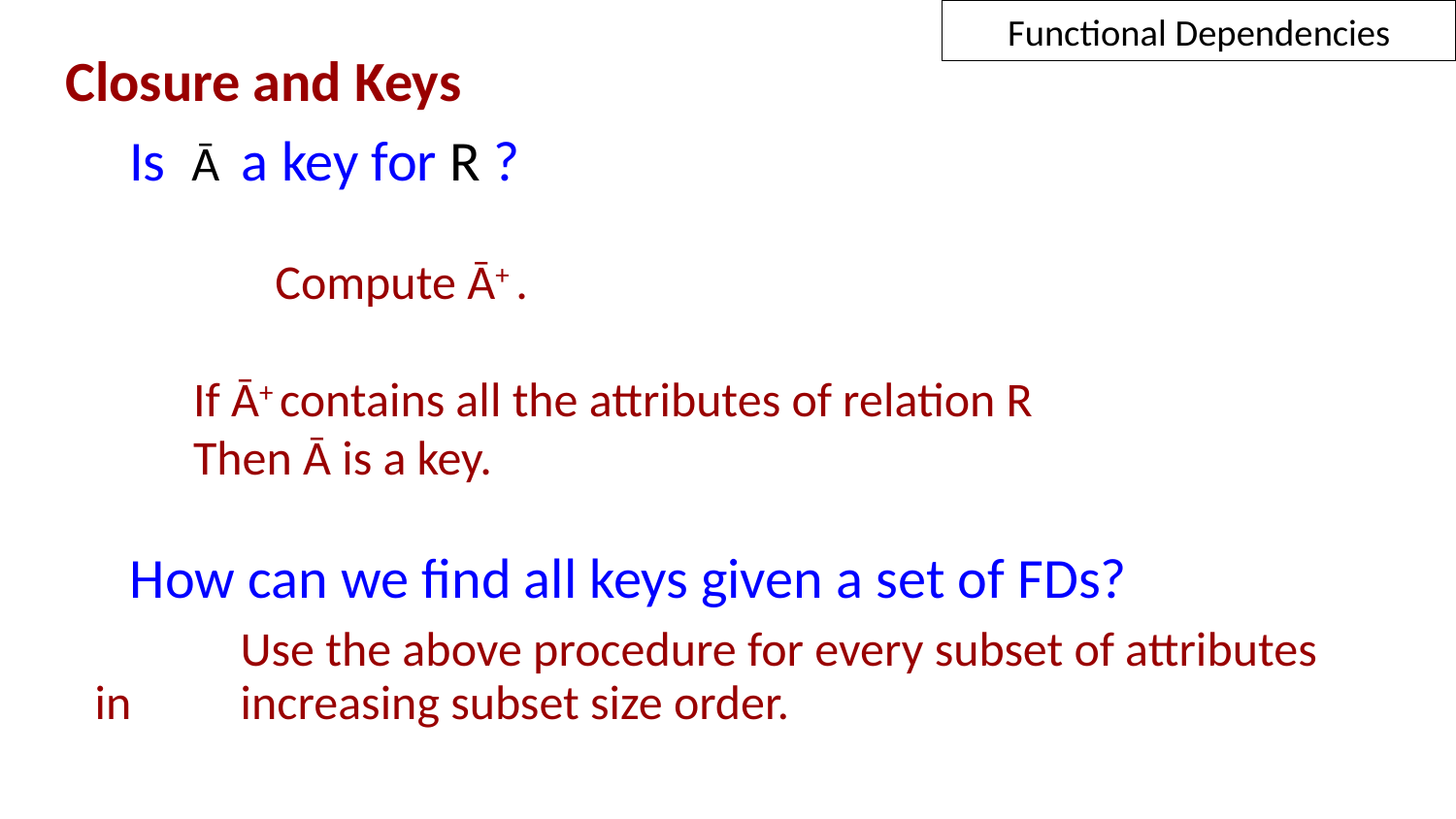

Functional Dependencies
Closure and Keys
Is  Ᾱ  a key for R ?

	Compute Ᾱ+ .

If Ᾱ+ contains all the attributes of relation R
Then Ᾱ is a key.

     How can we find all keys given a set of FDs?
		Use the above procedure for every subset of attributes in 	increasing subset size order.